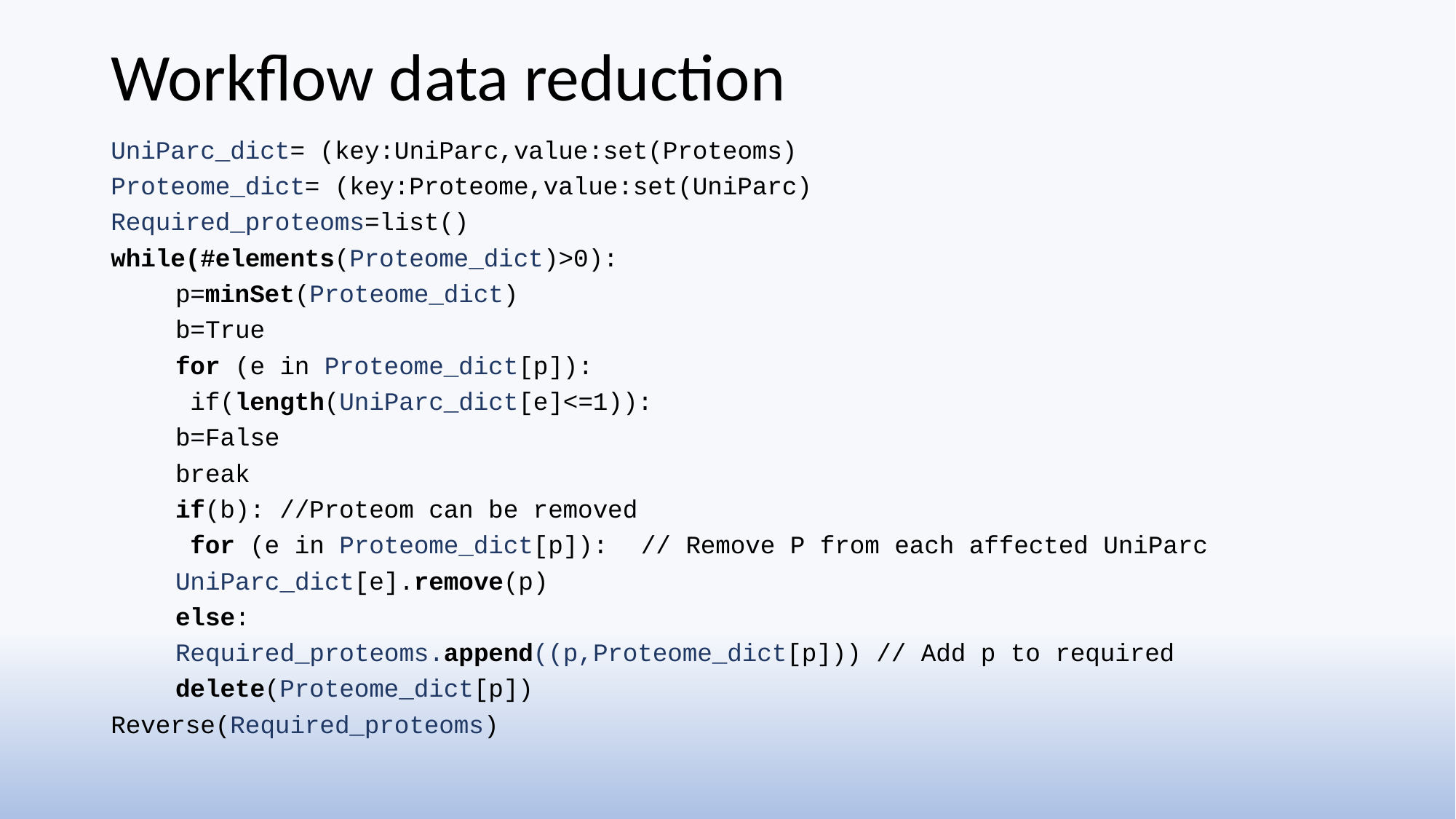

# Workflow data reduction
UniParc_dict= (key:UniParc,value:set(Proteoms)
Proteome_dict= (key:Proteome,value:set(UniParc)
Required_proteoms=list()
while(#elements(Proteome_dict)>0):
	p=minSet(Proteome_dict)
	b=True
	for (e in Proteome_dict[p]):
		 if(length(UniParc_dict[e]<=1)):
			b=False
			break
	if(b): //Proteom can be removed
		 for (e in Proteome_dict[p]):	 // Remove P from each affected UniParc
			UniParc_dict[e].remove(p)
	else:
		Required_proteoms.append((p,Proteome_dict[p])) // Add p to required
	delete(Proteome_dict[p])
Reverse(Required_proteoms)